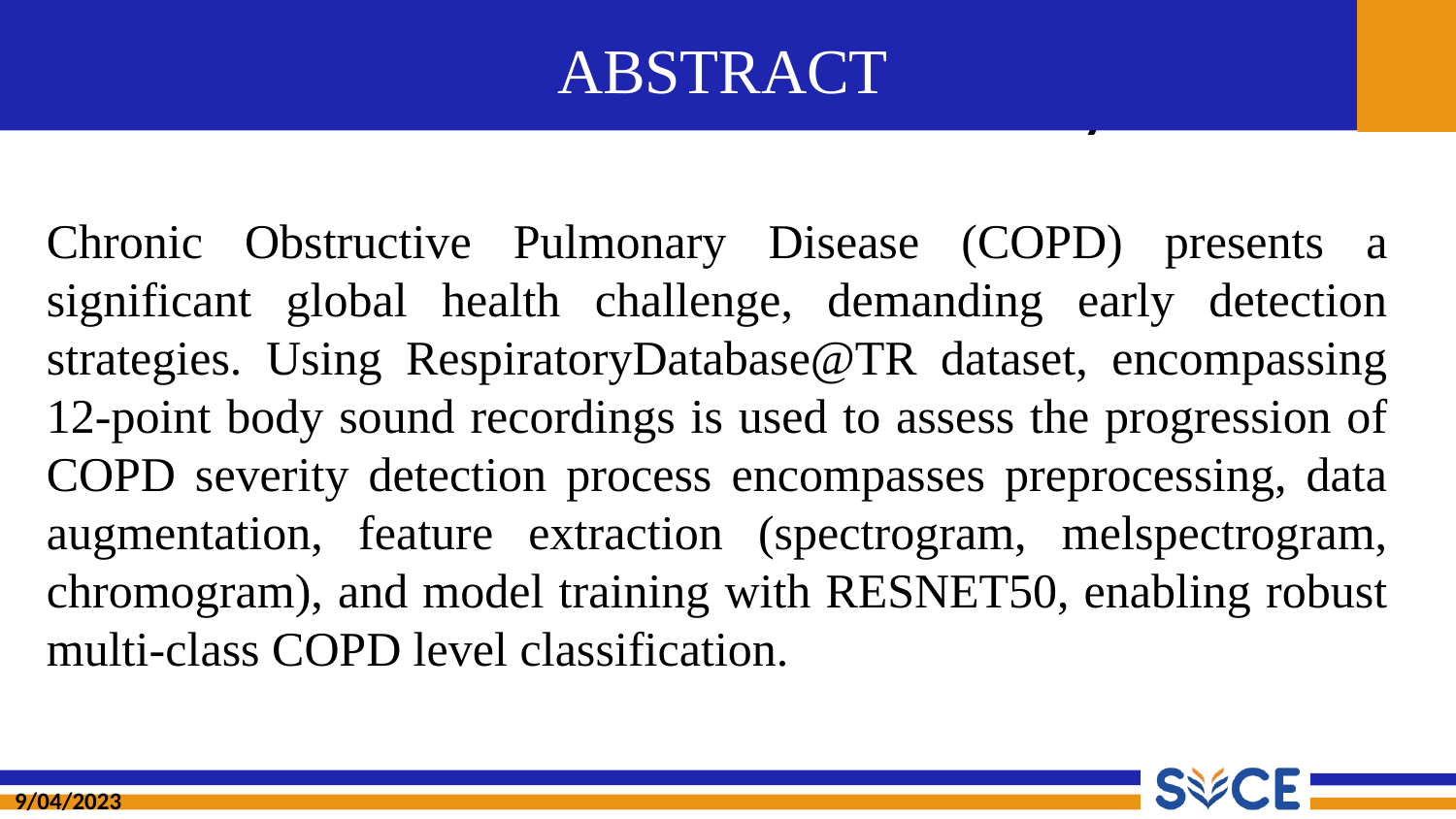

# ABSTRACT

Chronic Obstructive Pulmonary Disease (COPD) presents a significant global health challenge, demanding early detection strategies. Using RespiratoryDatabase@TR dataset, encompassing 12-point body sound recordings is used to assess the progression of COPD severity detection process encompasses preprocessing, data augmentation, feature extraction (spectrogram, melspectrogram, chromogram), and model training with RESNET50, enabling robust multi-class COPD level classification.

9/04/2023